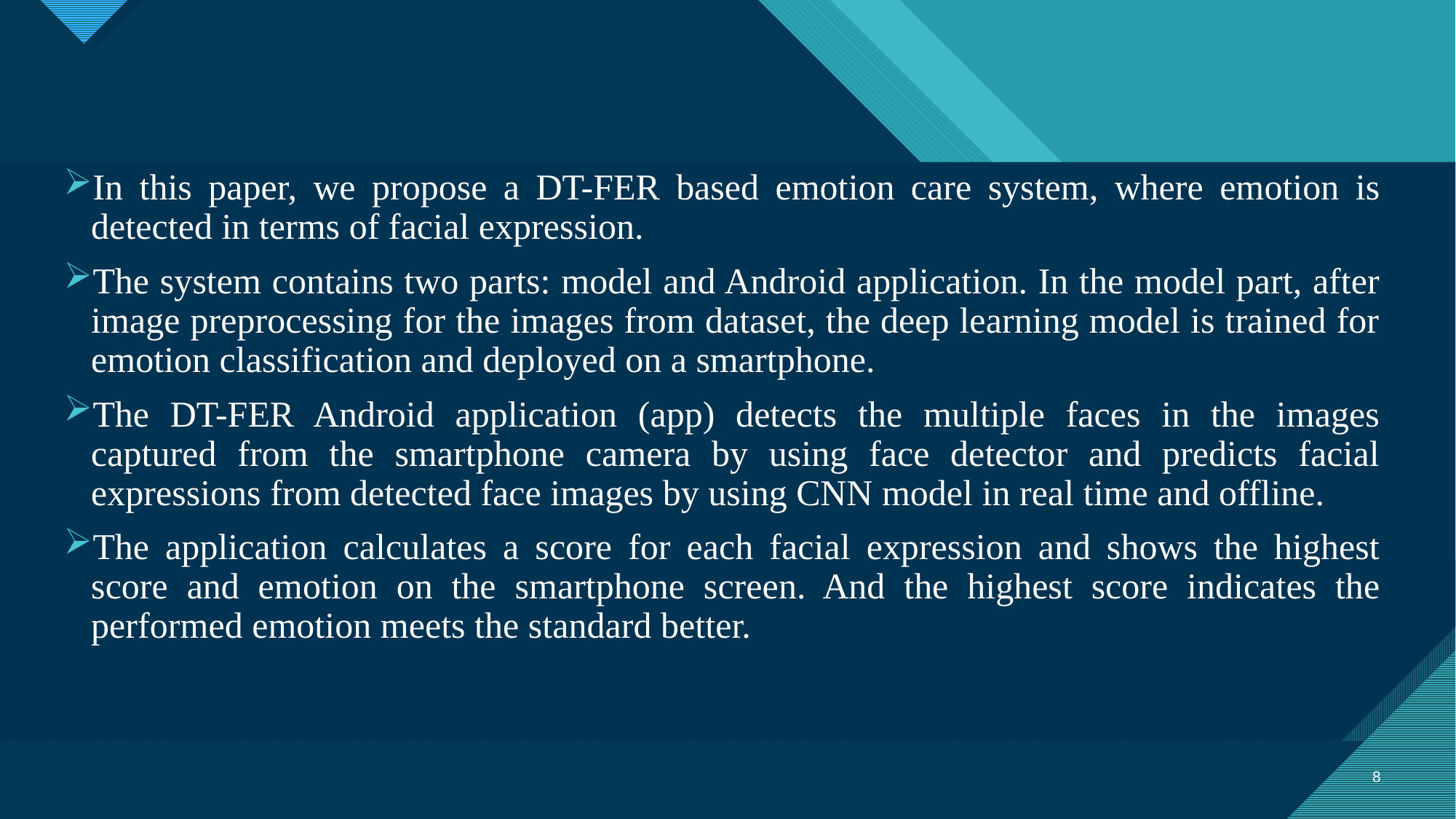

In this paper, we propose a DT-FER based emotion care system, where emotion is detected in terms of facial expression.
The system contains two parts: model and Android application. In the model part, after image preprocessing for the images from dataset, the deep learning model is trained for emotion classification and deployed on a smartphone.
The DT-FER Android application (app) detects the multiple faces in the images captured from the smartphone camera by using face detector and predicts facial expressions from detected face images by using CNN model in real time and offline.
The application calculates a score for each facial expression and shows the highest score and emotion on the smartphone screen. And the highest score indicates the performed emotion meets the standard better.

8